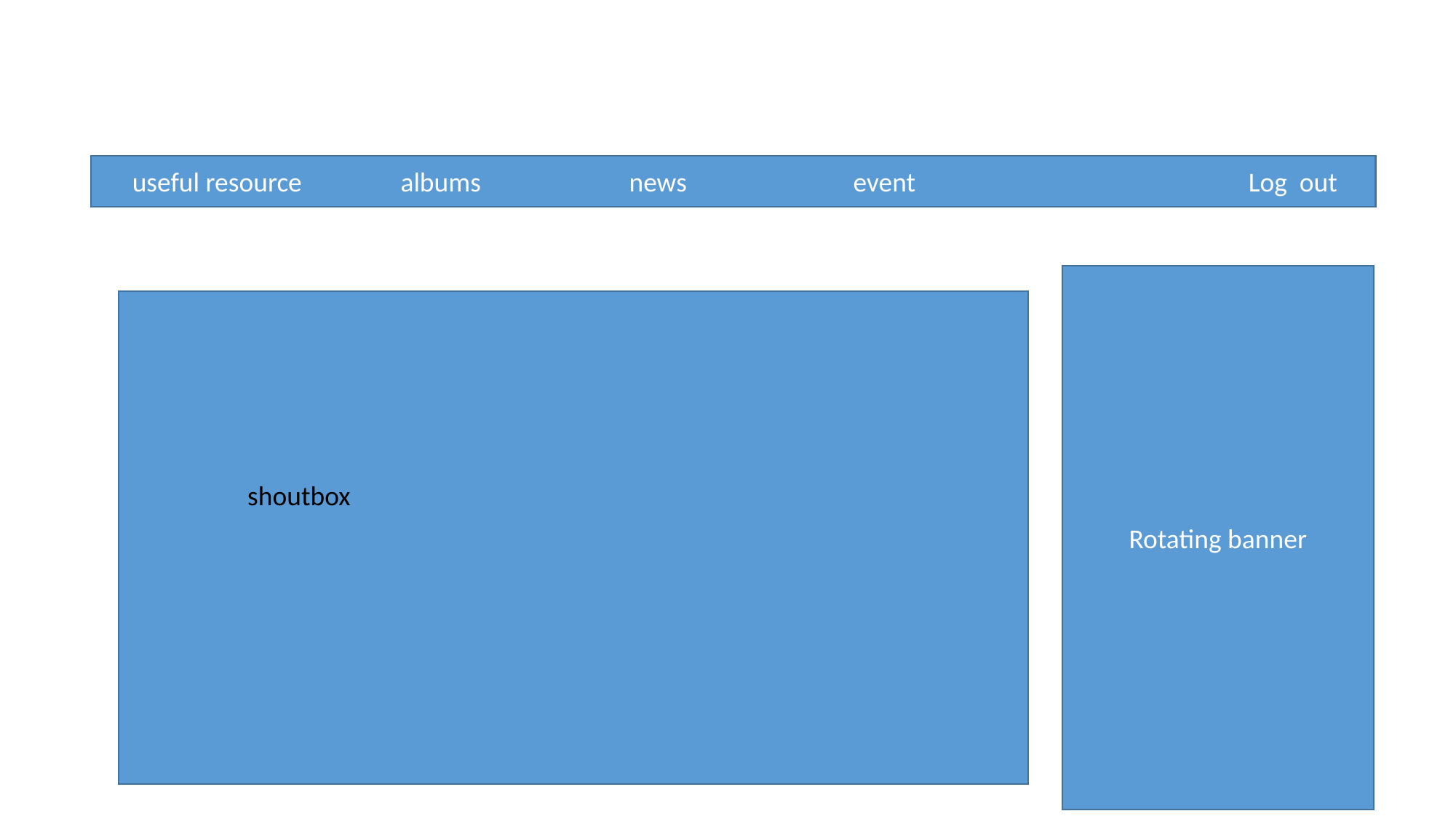

useful resource                albums                        news                           event                                                      Log  out
Rotating banner

shoutbox